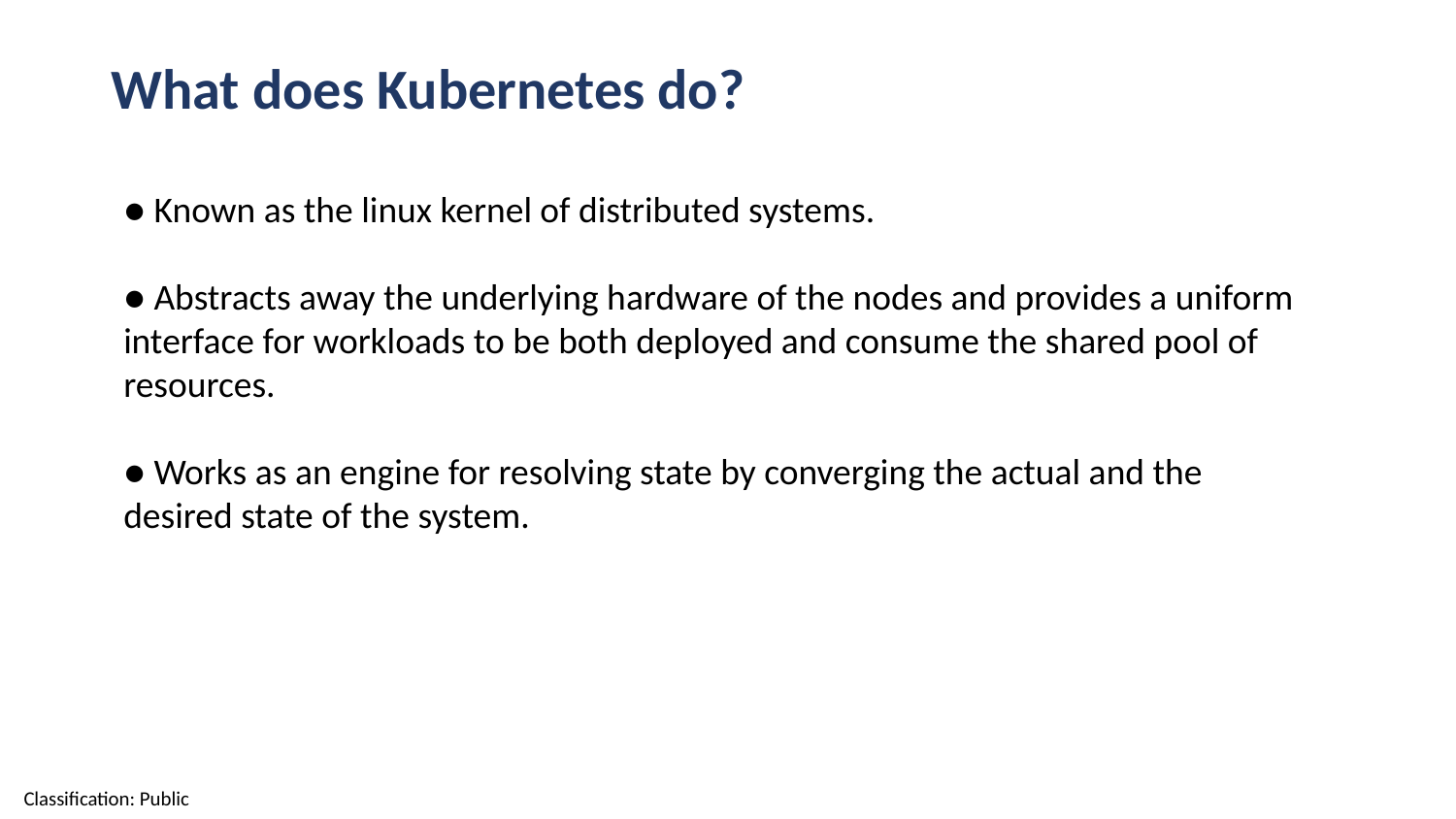

What does Kubernetes do?
● Known as the linux kernel of distributed systems.

● Abstracts away the underlying hardware of the nodes and provides a uniform interface for workloads to be both deployed and consume the shared pool of resources.

● Works as an engine for resolving state by converging the actual and the desired state of the system.